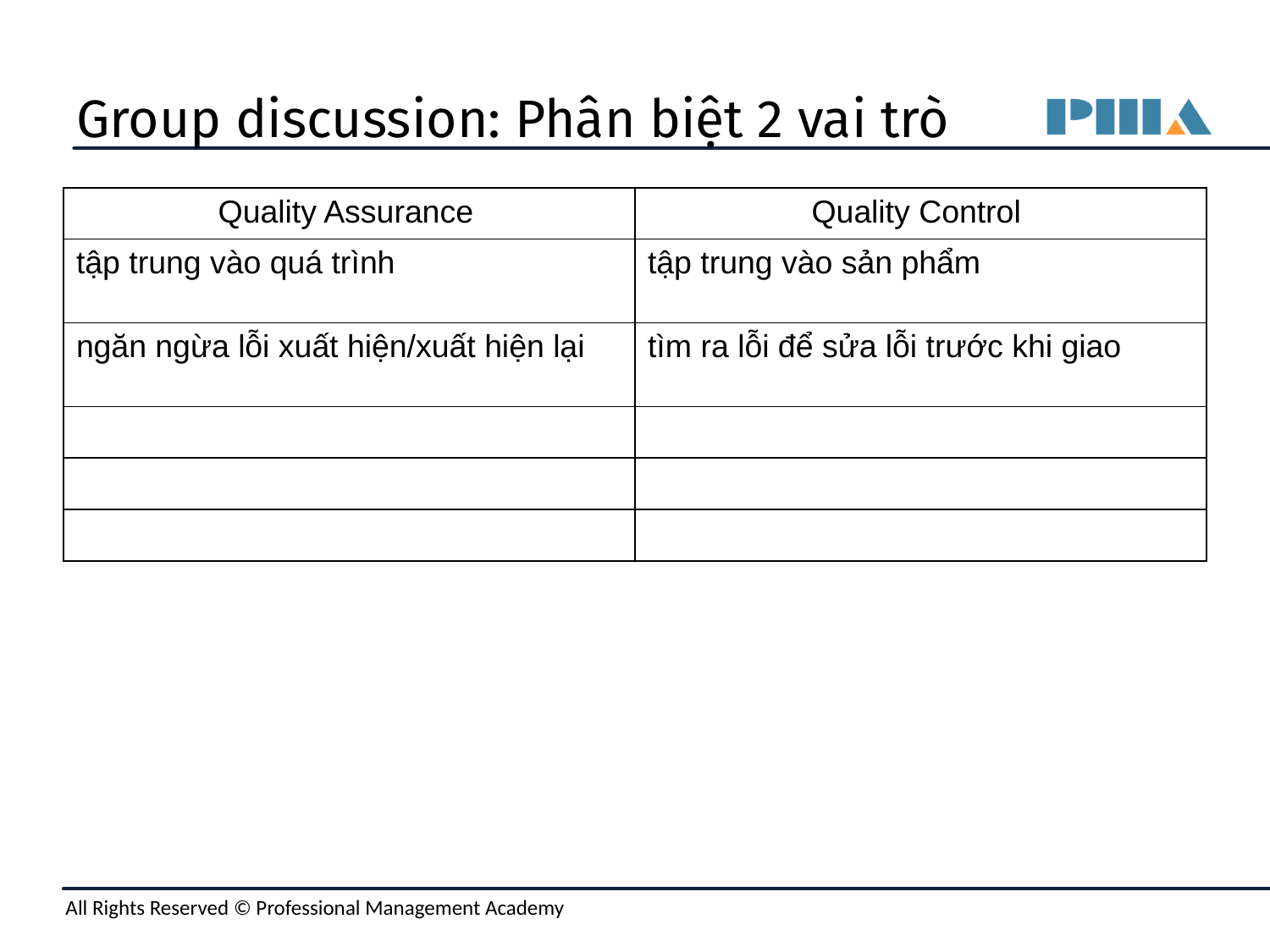

# Group discussion: Phân biệt 2 vai trò

| Quality Assurance | Quality Control |
| --- | --- |
| tập trung vào quá trình | tập trung vào sản phẩm |
| ngăn ngừa lỗi xuất hiện/xuất hiện lại | tìm ra lỗi để sửa lỗi trước khi giao |
|  |  |
|  |  |
|  |  |